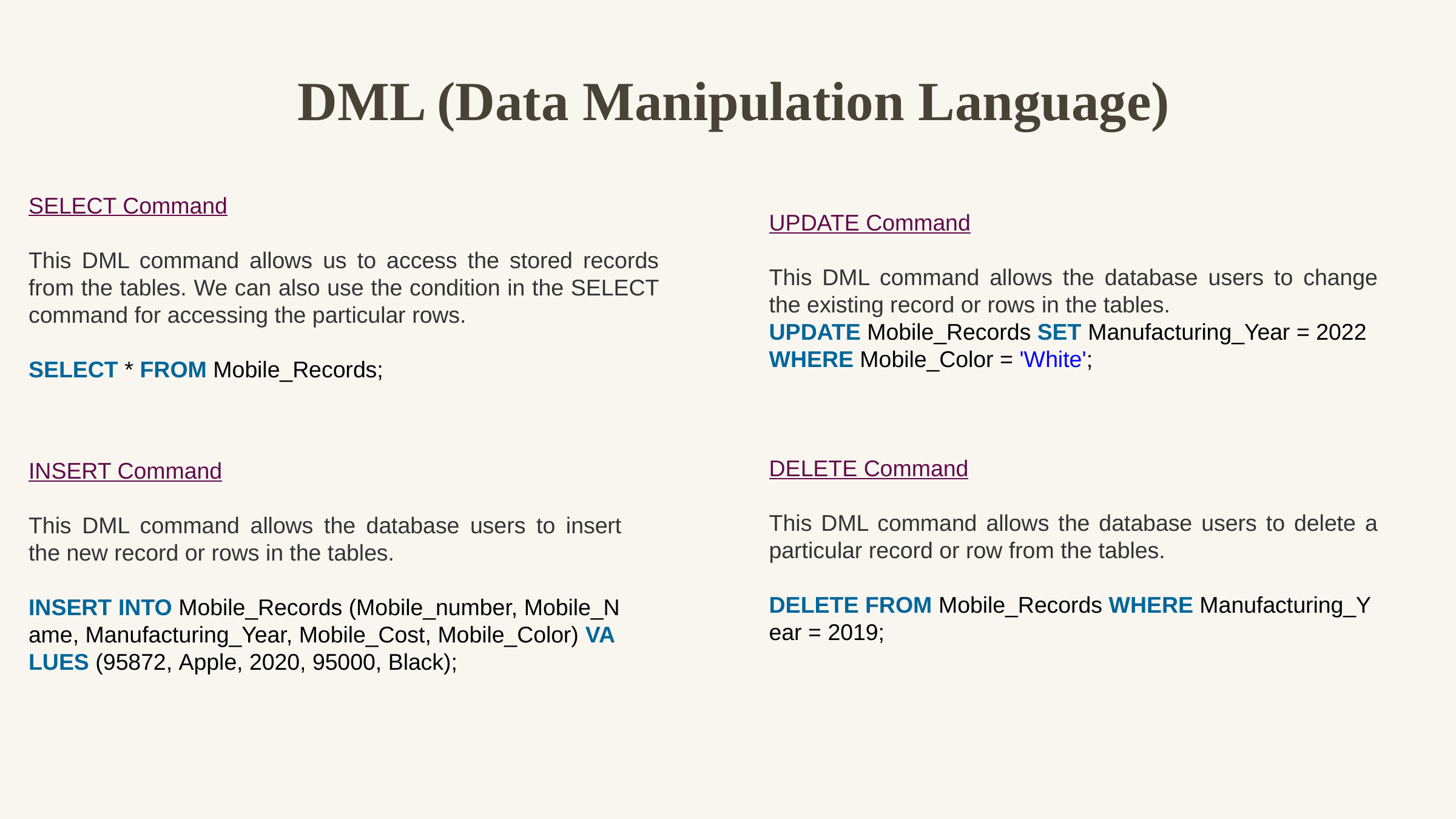

DML (Data Manipulation Language)
SELECT Command

This DML command allows us to access the stored records from the tables. We can also use the condition in the SELECT command for accessing the particular rows.

SELECT * FROM Mobile_Records;

UPDATE Command

This DML command allows the database users to change the existing record or rows in the tables.
UPDATE Mobile_Records SET Manufacturing_Year = 2022 WHERE Mobile_Color = 'White';

DELETE Command

This DML command allows the database users to delete a particular record or row from the tables.

DELETE FROM Mobile_Records WHERE Manufacturing_Year = 2019;

INSERT Command

This DML command allows the database users to insert the new record or rows in the tables.

INSERT INTO Mobile_Records (Mobile_number, Mobile_Name, Manufacturing_Year, Mobile_Cost, Mobile_Color) VALUES (95872, Apple, 2020, 95000, Black);